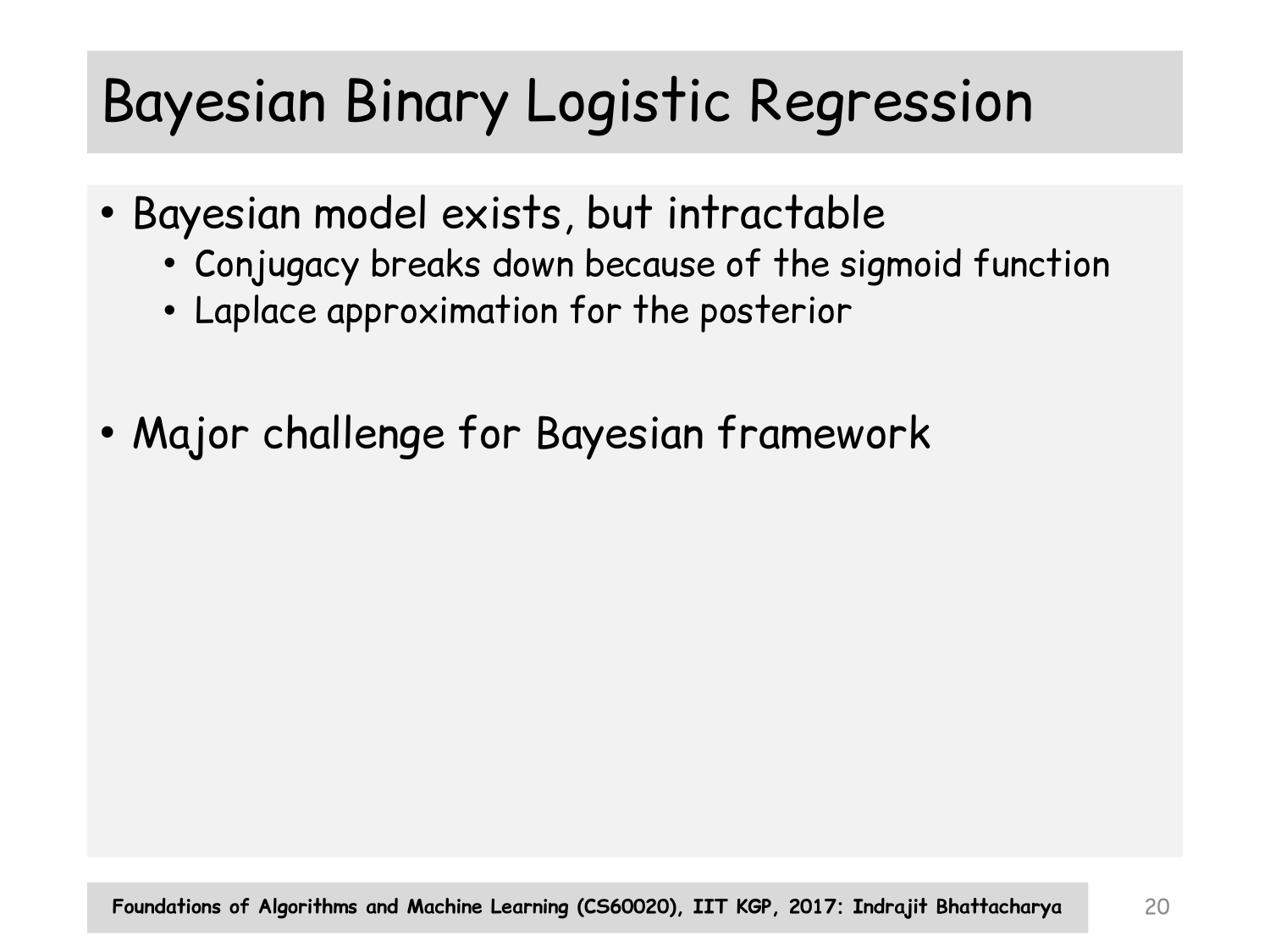

# Bayesian Binary Logistic Regression
Bayesian model exists, but intractable
Conjugacy breaks down because of the sigmoid function
Laplace approximation for the posterior

Major challenge for Bayesian framework

Foundations of Algorithms and Machine Learning (CS60020), IIT KGP, 2017: Indrajit Bhattacharya
20